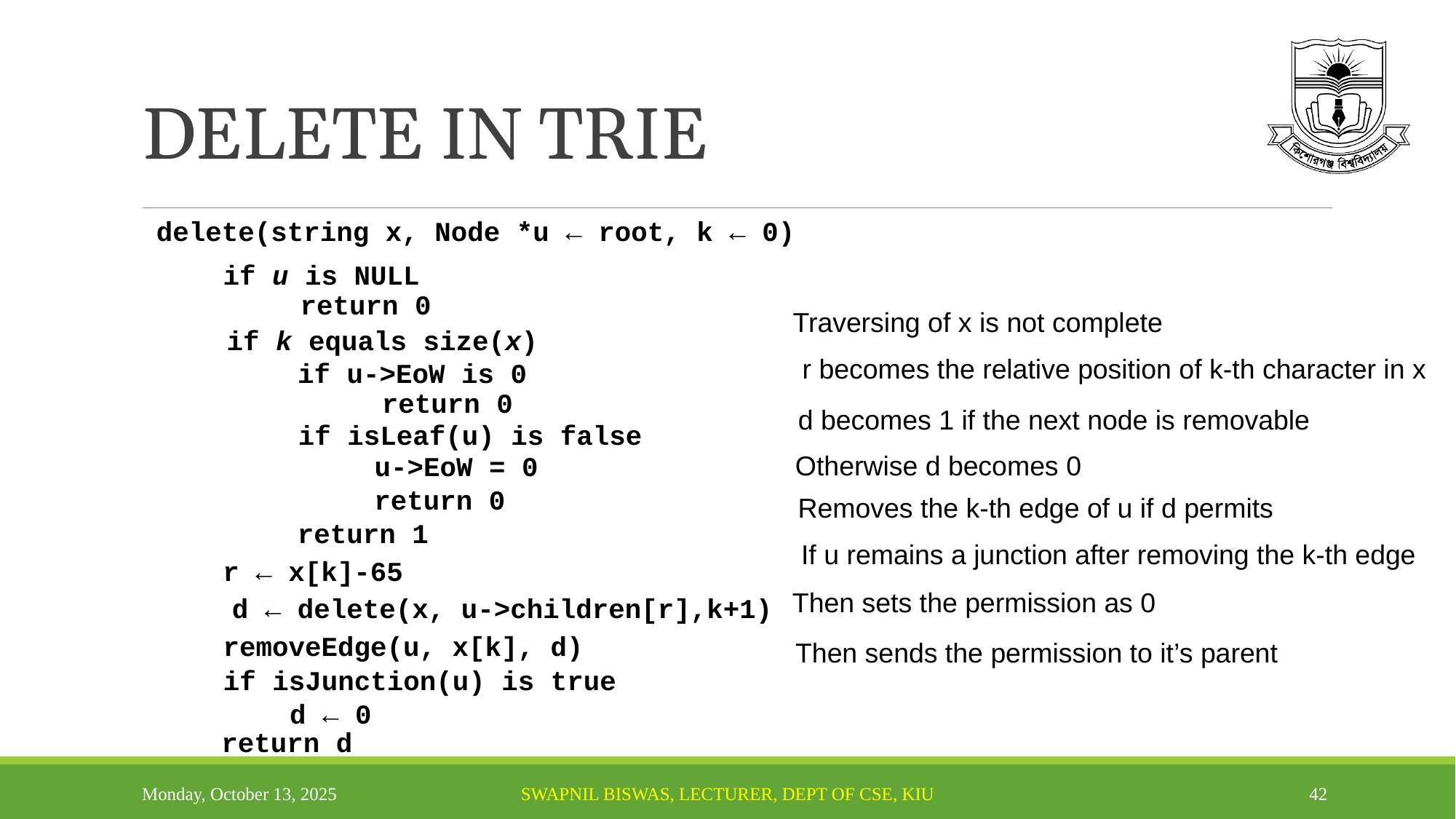

# DELETE IN TRIE
delete(string x, Node *u ← root, k ← 0)
if u is NULL

return 0
x is not found in the TRIE

Traversing of x is not complete

if k equals size(x)
Traversing of x is complete
Means u is not removable
Traversing of x is complete
Traversing of x is complete
r becomes the relative position of k-th character in x
if u->EoW is 0
That’s why u is returning 0
EoW is 1
x is a prefix of a string not a complete string
return 0
EoW is also 1 (Or EoW>0 for counter technique)
d becomes 1 if the next node is removable
if isLeaf(u) is false
u is a leaf as well
So u can not be deleted
But the node is not a leaf
Otherwise d becomes 0
u->EoW = 0
So x is a complete string
That’s why u is returning 0
Means x is a prefix as well a complete string
return 0
Removes the k-th edge of u if d permits
Means u is removable
return 1
So in this case, the node is not removable
If u remains a junction after removing the k-th edge
That’s why u is returning 1
r ← x[k]-65
Simply remove the EoW mark
Then sets the permission as 0
d ← delete(x, u->children[r],k+1)
Or for counter technique decrease the EoW
removeEdge(u, x[k], d)
Then sends the permission to it’s parent

if isJunction(u) is true
d ← 0
return d
Monday, October 13, 2025
Swapnil Biswas, Lecturer, Dept of CSE, KiU
42